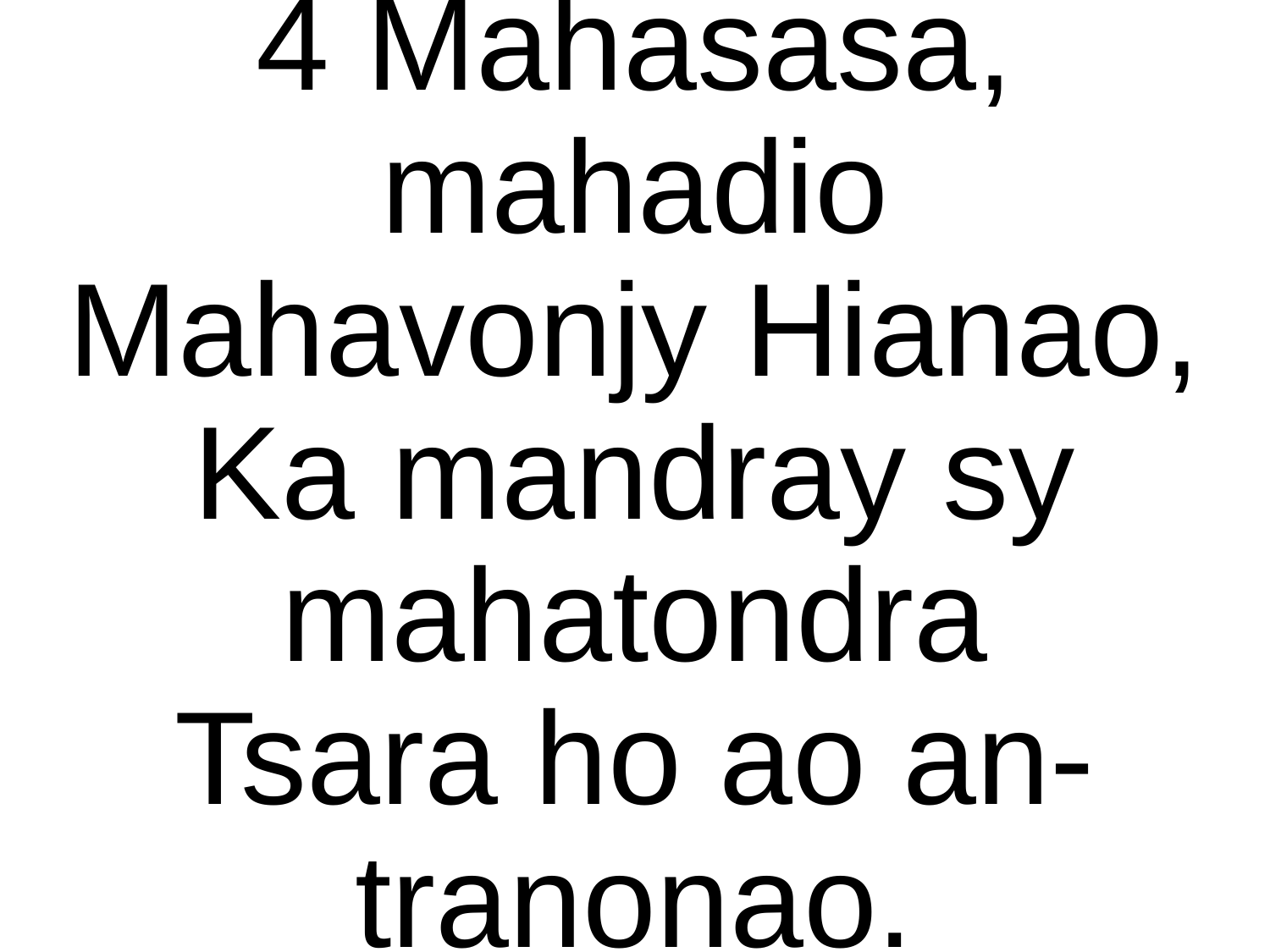

4 Mahasasa, mahadio
Mahavonjy Hianao,
Ka mandray sy mahatondra
Tsara ho ao an-tranonao.